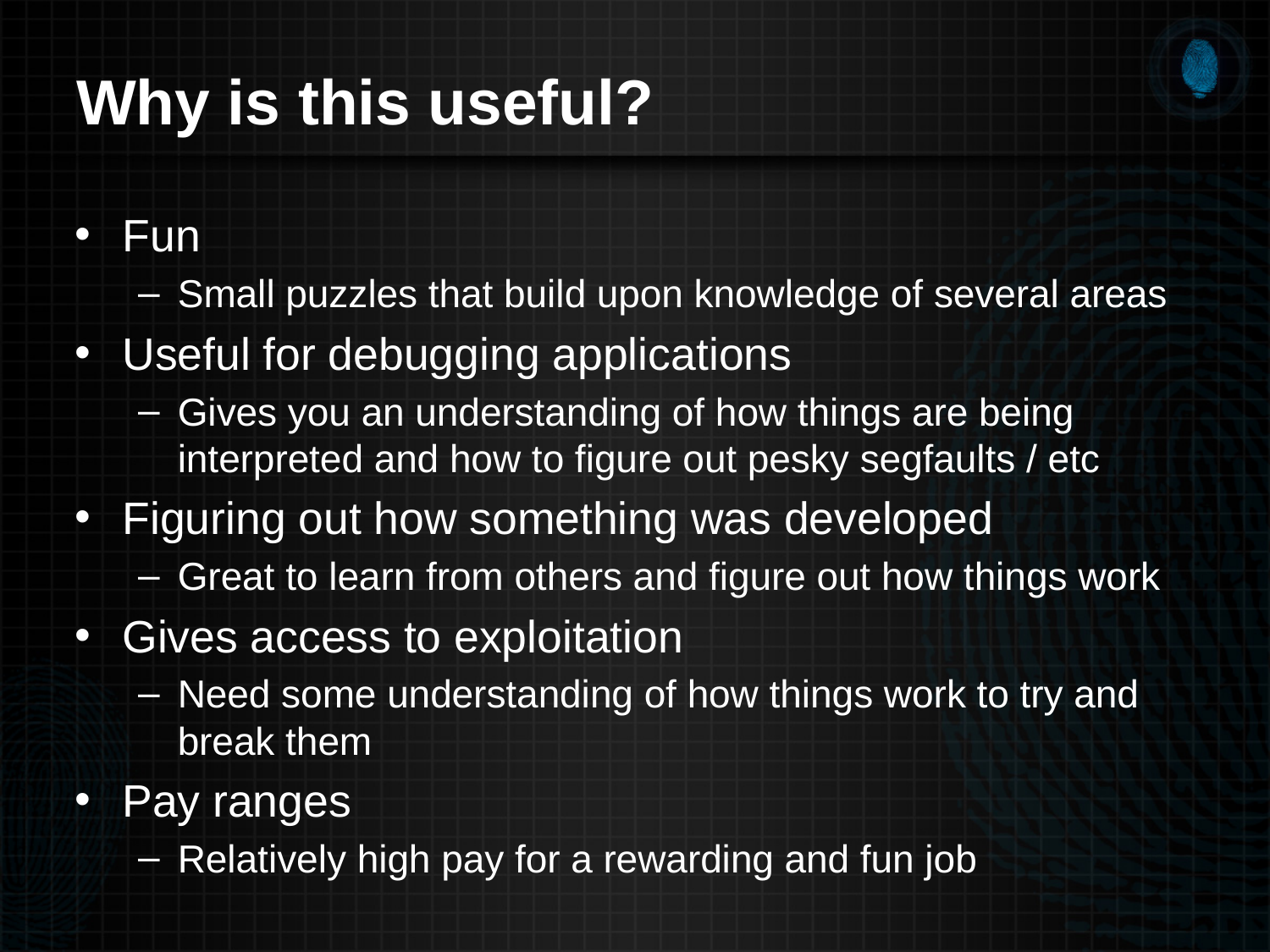

# Why is this useful?
Fun
Small puzzles that build upon knowledge of several areas
Useful for debugging applications
Gives you an understanding of how things are being interpreted and how to figure out pesky segfaults / etc
Figuring out how something was developed
Great to learn from others and figure out how things work
Gives access to exploitation
Need some understanding of how things work to try and break them
Pay ranges
Relatively high pay for a rewarding and fun job